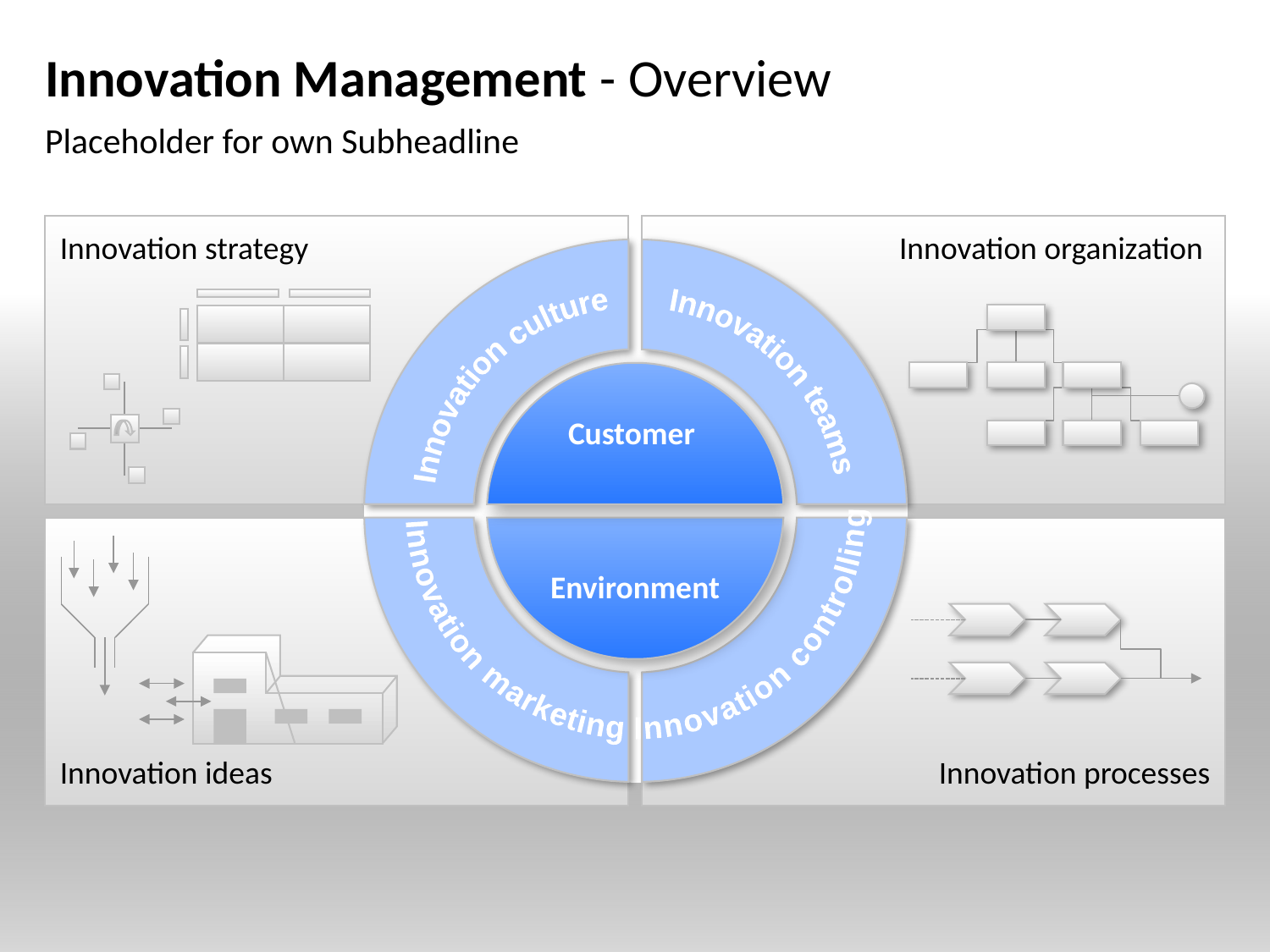

# Innovation Management - Overview
Placeholder for own Subheadline

Innovation strategy
Innovation organization

Innovation marketing
Innovation controlling

Innovation culture
Innovation teams

Customer

Innovation ideas

Environment
Innovation processes